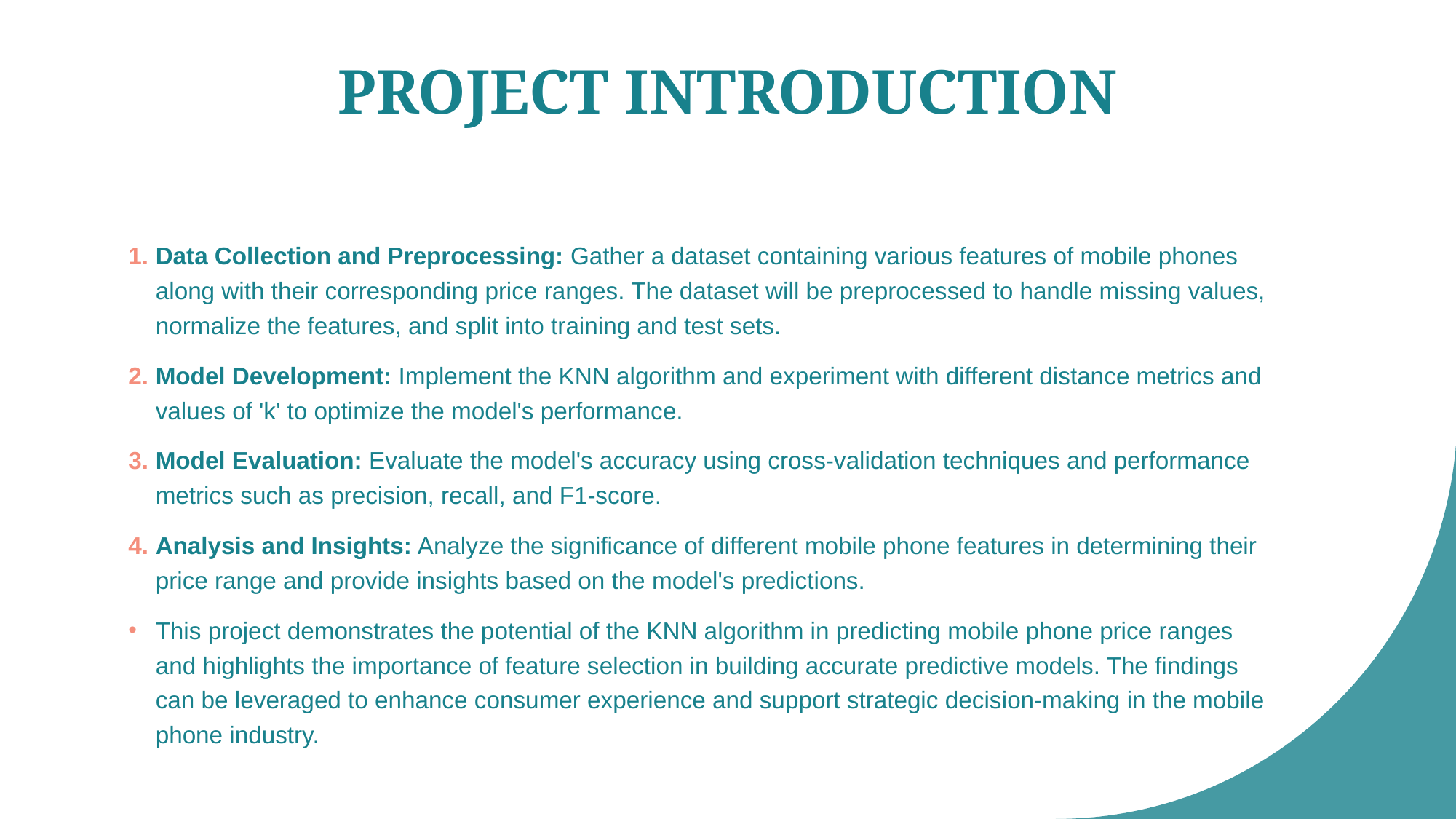

# PROJECT INTRODUCTION
Data Collection and Preprocessing: Gather a dataset containing various features of mobile phones along with their corresponding price ranges. The dataset will be preprocessed to handle missing values, normalize the features, and split into training and test sets.
Model Development: Implement the KNN algorithm and experiment with different distance metrics and values of 'k' to optimize the model's performance.
Model Evaluation: Evaluate the model's accuracy using cross-validation techniques and performance metrics such as precision, recall, and F1-score.
Analysis and Insights: Analyze the significance of different mobile phone features in determining their price range and provide insights based on the model's predictions.
This project demonstrates the potential of the KNN algorithm in predicting mobile phone price ranges and highlights the importance of feature selection in building accurate predictive models. The findings can be leveraged to enhance consumer experience and support strategic decision-making in the mobile phone industry.